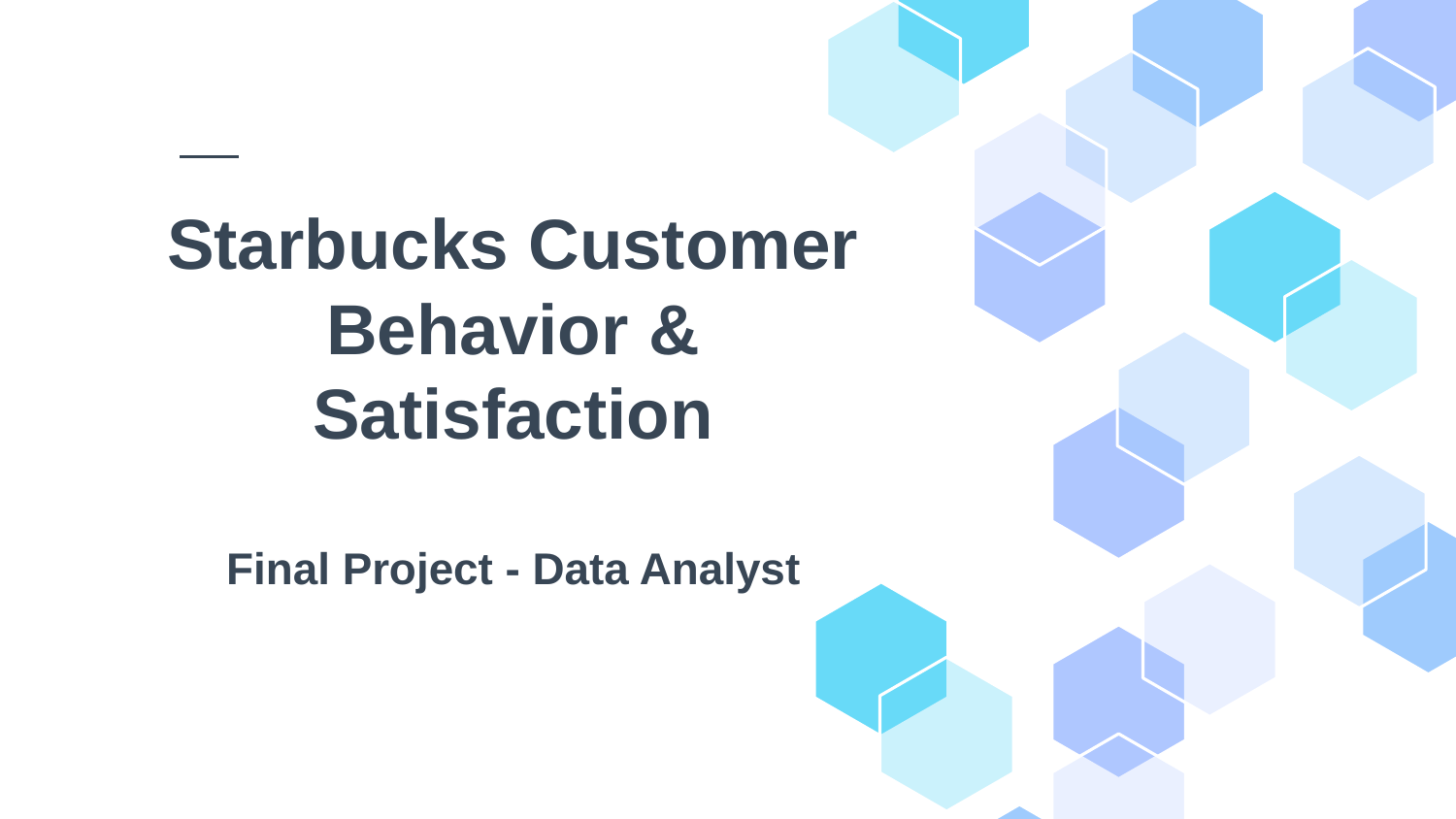

# Starbucks Customer Behavior & Satisfaction

Final Project - Data Analyst